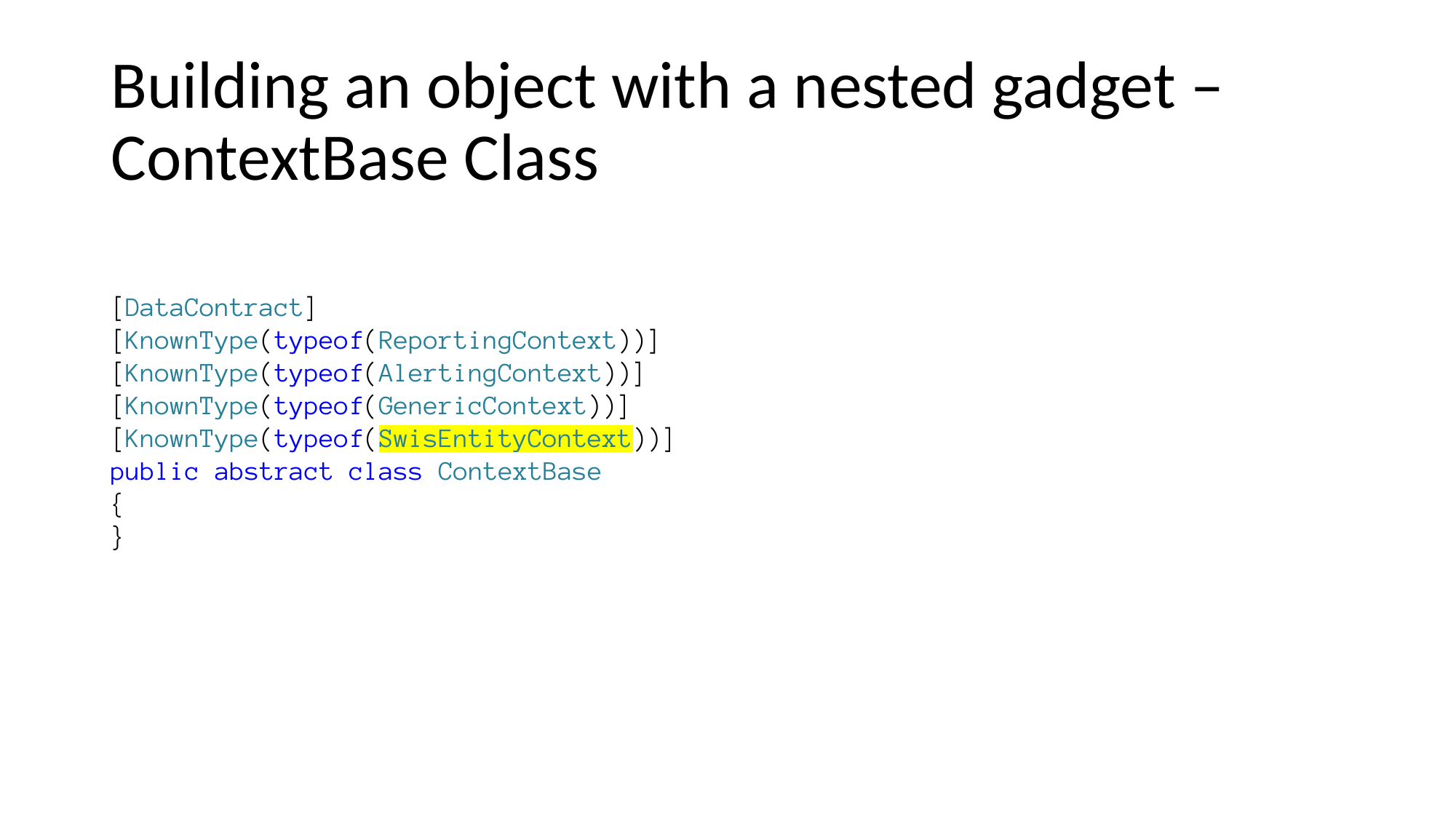

# Building an object with a nested gadget – ContextBase Class
[DataContract]
[KnownType(typeof(ReportingContext))]
[KnownType(typeof(AlertingContext))]
[KnownType(typeof(GenericContext))]
[KnownType(typeof(SwisEntityContext))]
public abstract class ContextBase
{
}